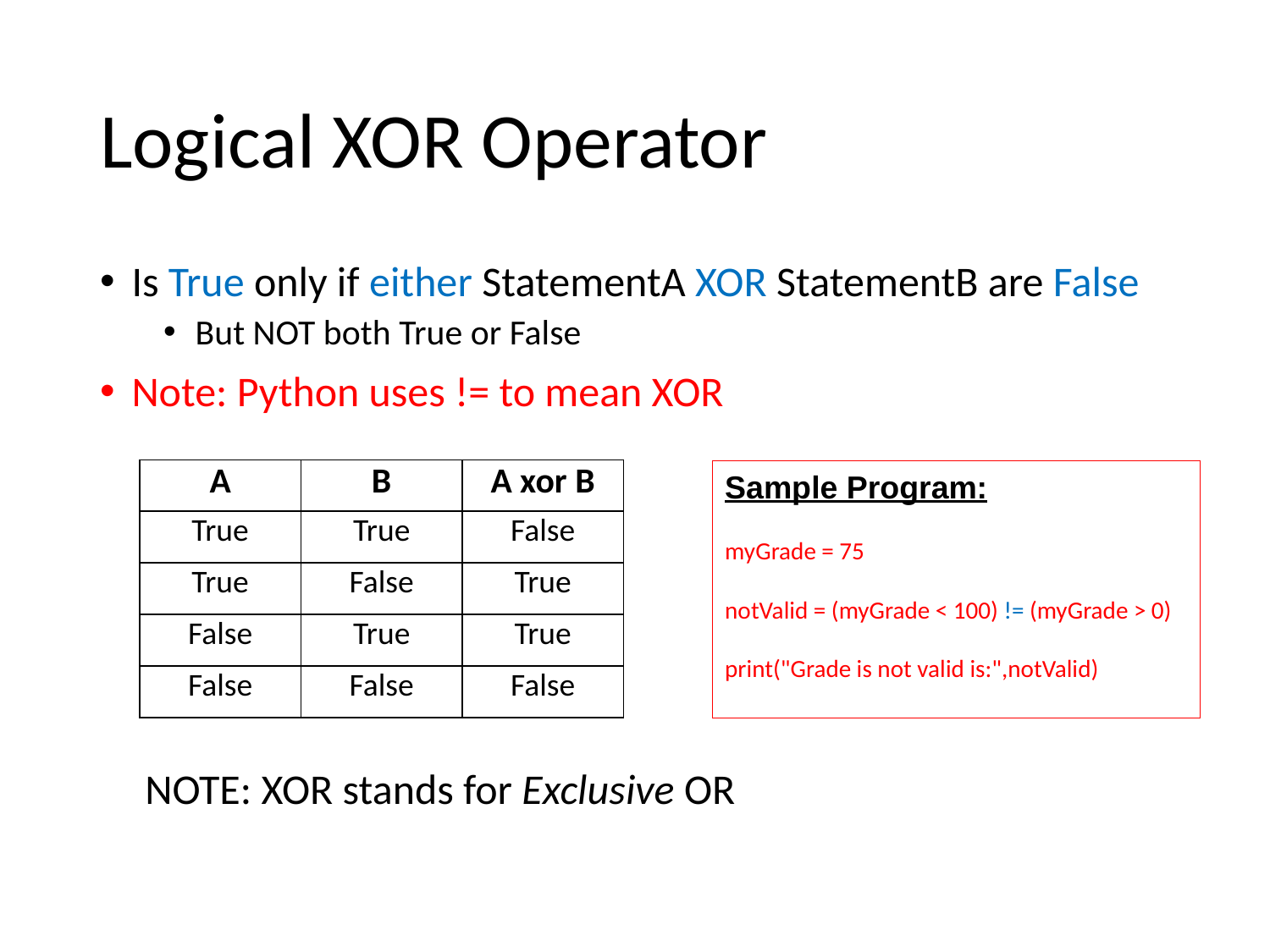

# Logical XOR Operator
Is True only if either StatementA XOR StatementB are False
But NOT both True or False
Note: Python uses != to mean XOR

| A | B | A xor B |
| --- | --- | --- |
| True | True | False |
| True | False | True |
| False | True | True |
| False | False | False |
Sample Program:

myGrade = 75
notValid = (myGrade < 100) != (myGrade > 0)
print("Grade is not valid is:",notValid)

NOTE: XOR stands for Exclusive OR